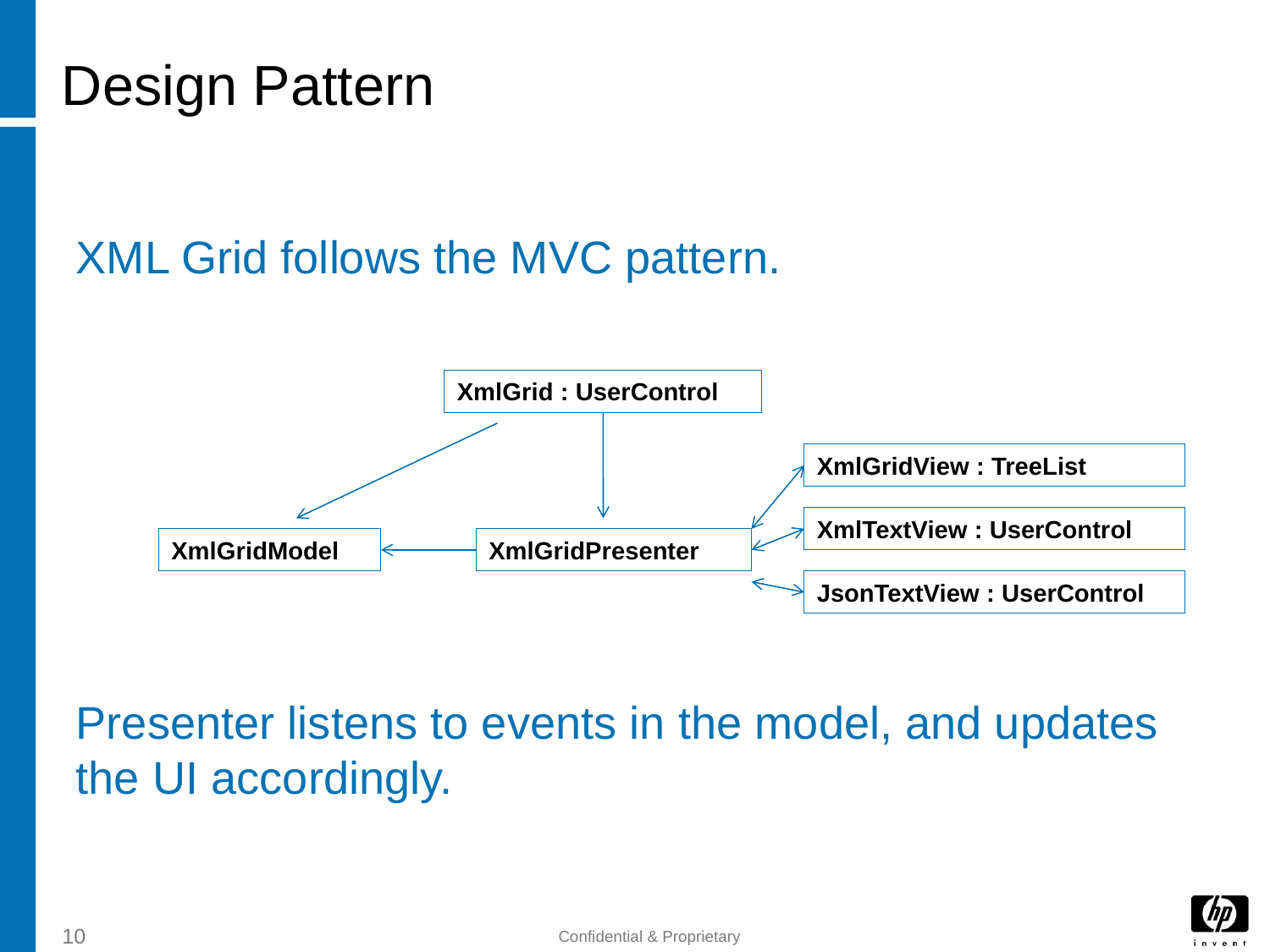

# Design Pattern
XML Grid follows the MVC pattern.

Presenter listens to events in the model, and updates the UI accordingly.
XmlGrid : UserControl
XmlGridView : TreeList
XmlTextView : UserControl
XmlGridModel
XmlGridPresenter
JsonTextView : UserControl
10
Confidential & Proprietary